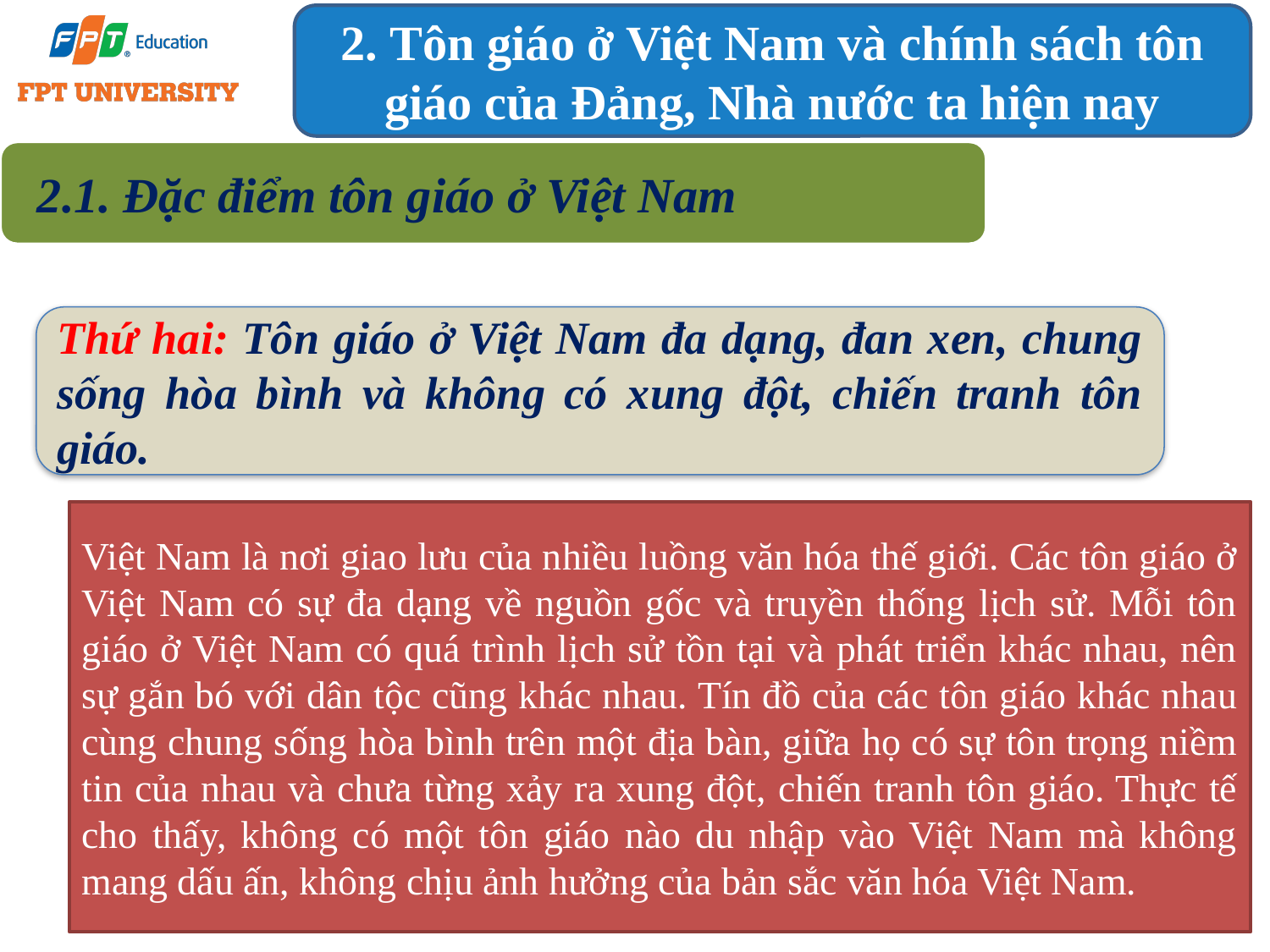

2. Tôn giáo ở Việt Nam và chính sách tôn giáo của Đảng, Nhà nước ta hiện nay

2.1. Đặc điểm tôn giáo ở Việt Nam
Thứ hai: Tôn giáo ở Việt Nam đa dạng, đan xen, chung sống hòa bình và không có xung đột, chiến tranh tôn giáo.
Việt Nam là nơi giao lưu của nhiều luồng văn hóa thế giới. Các tôn giáo ở Việt Nam có sự đa dạng về nguồn gốc và truyền thống lịch sử. Mỗi tôn giáo ở Việt Nam có quá trình lịch sử tồn tại và phát triển khác nhau, nên sự gắn bó với dân tộc cũng khác nhau. Tín đồ của các tôn giáo khác nhau cùng chung sống hòa bình trên một địa bàn, giữa họ có sự tôn trọng niềm tin của nhau và chưa từng xảy ra xung đột, chiến tranh tôn giáo. Thực tế cho thấy, không có một tôn giáo nào du nhập vào Việt Nam mà không mang dấu ấn, không chịu ảnh hưởng của bản sắc văn hóa Việt Nam.